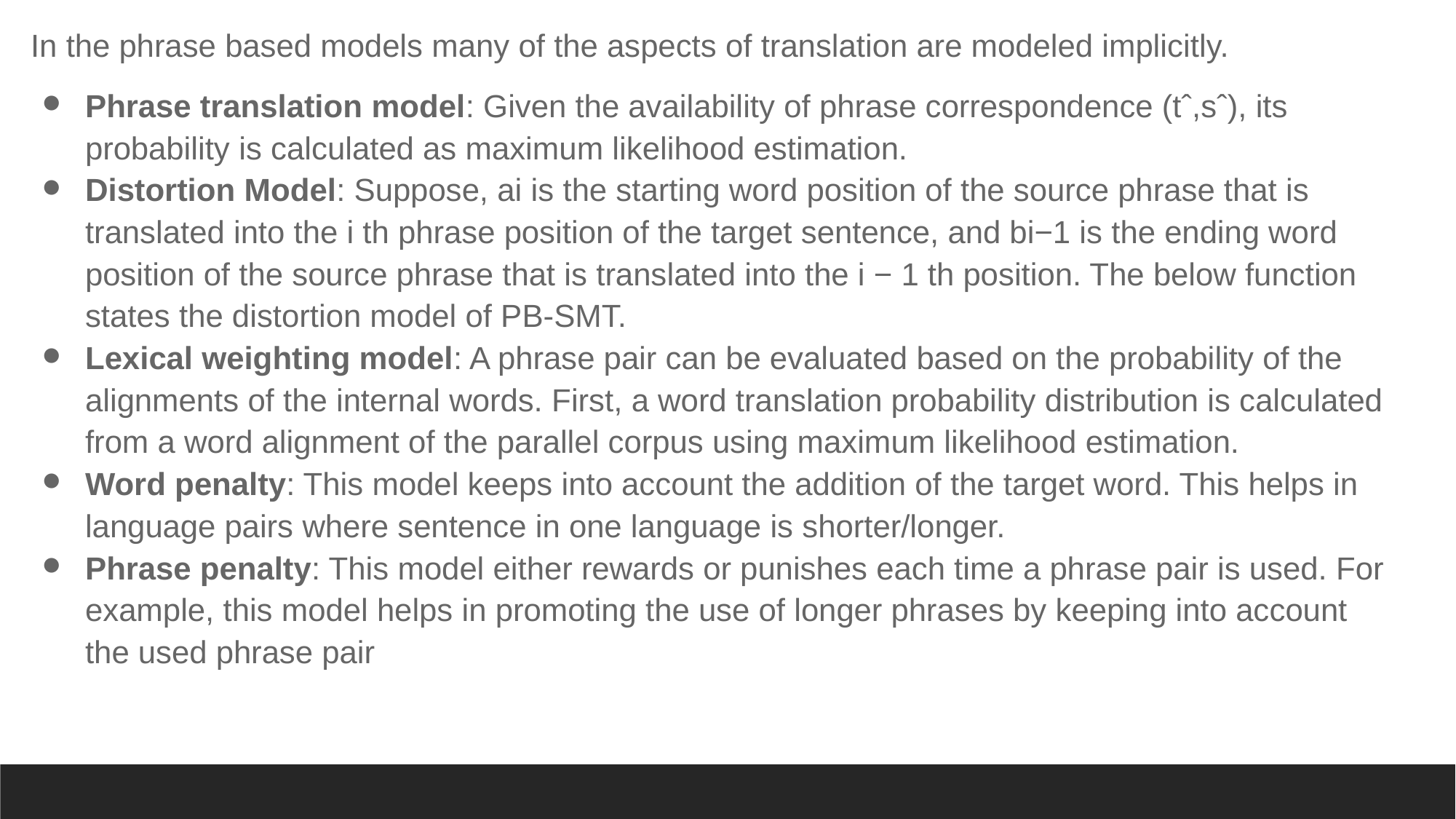

In the phrase based models many of the aspects of translation are modeled implicitly.
Phrase translation model: Given the availability of phrase correspondence (tˆ,sˆ), its probability is calculated as maximum likelihood estimation.
Distortion Model: Suppose, ai is the starting word position of the source phrase that is translated into the i th phrase position of the target sentence, and bi−1 is the ending word position of the source phrase that is translated into the i − 1 th position. The below function states the distortion model of PB-SMT.
Lexical weighting model: A phrase pair can be evaluated based on the probability of the alignments of the internal words. First, a word translation probability distribution is calculated from a word alignment of the parallel corpus using maximum likelihood estimation.
Word penalty: This model keeps into account the addition of the target word. This helps in language pairs where sentence in one language is shorter/longer.
Phrase penalty: This model either rewards or punishes each time a phrase pair is used. For example, this model helps in promoting the use of longer phrases by keeping into account the used phrase pair